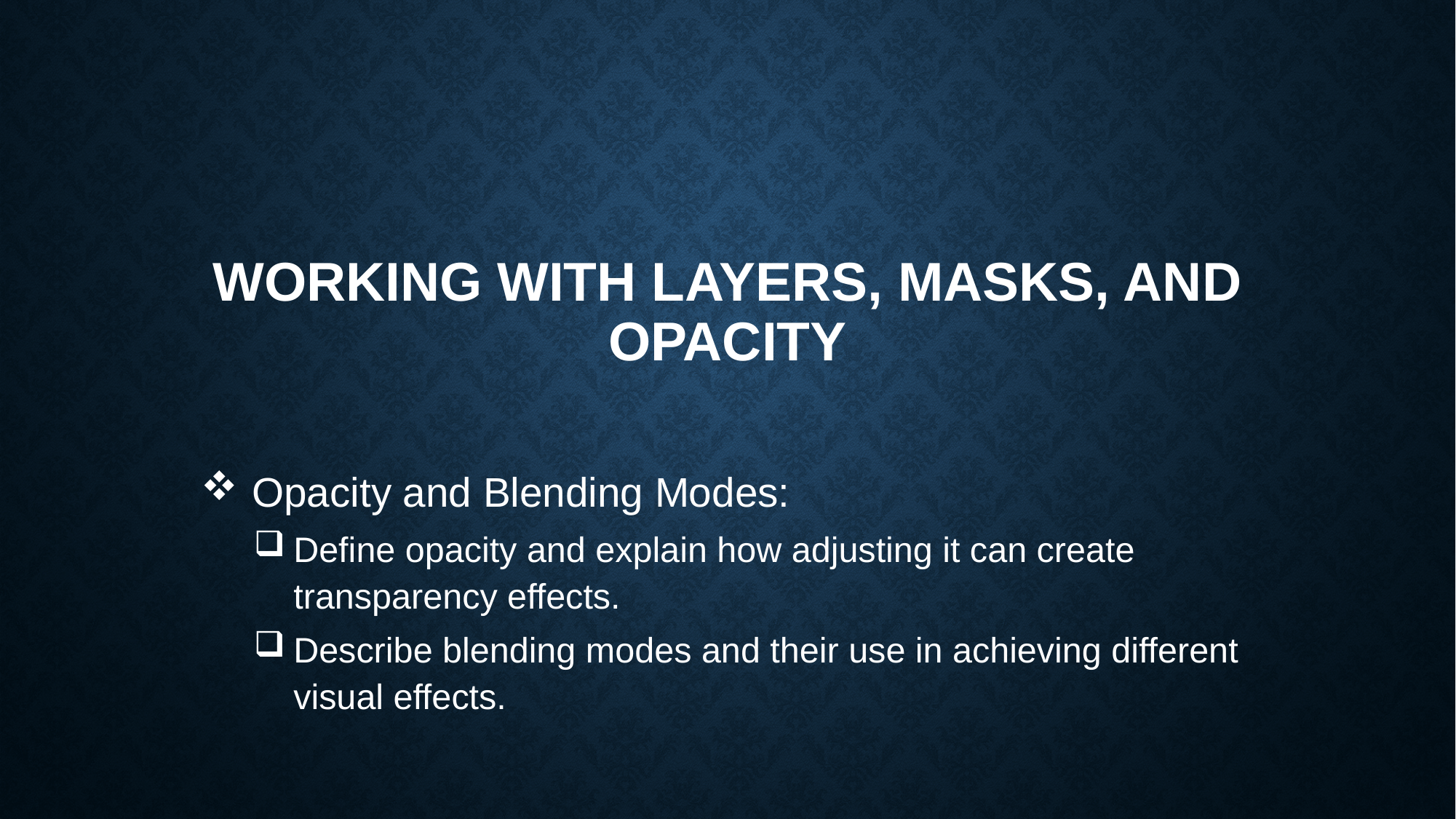

# Working with Layers, Masks, and Opacity
 Opacity and Blending Modes:
Define opacity and explain how adjusting it can create transparency effects.
Describe blending modes and their use in achieving different visual effects.